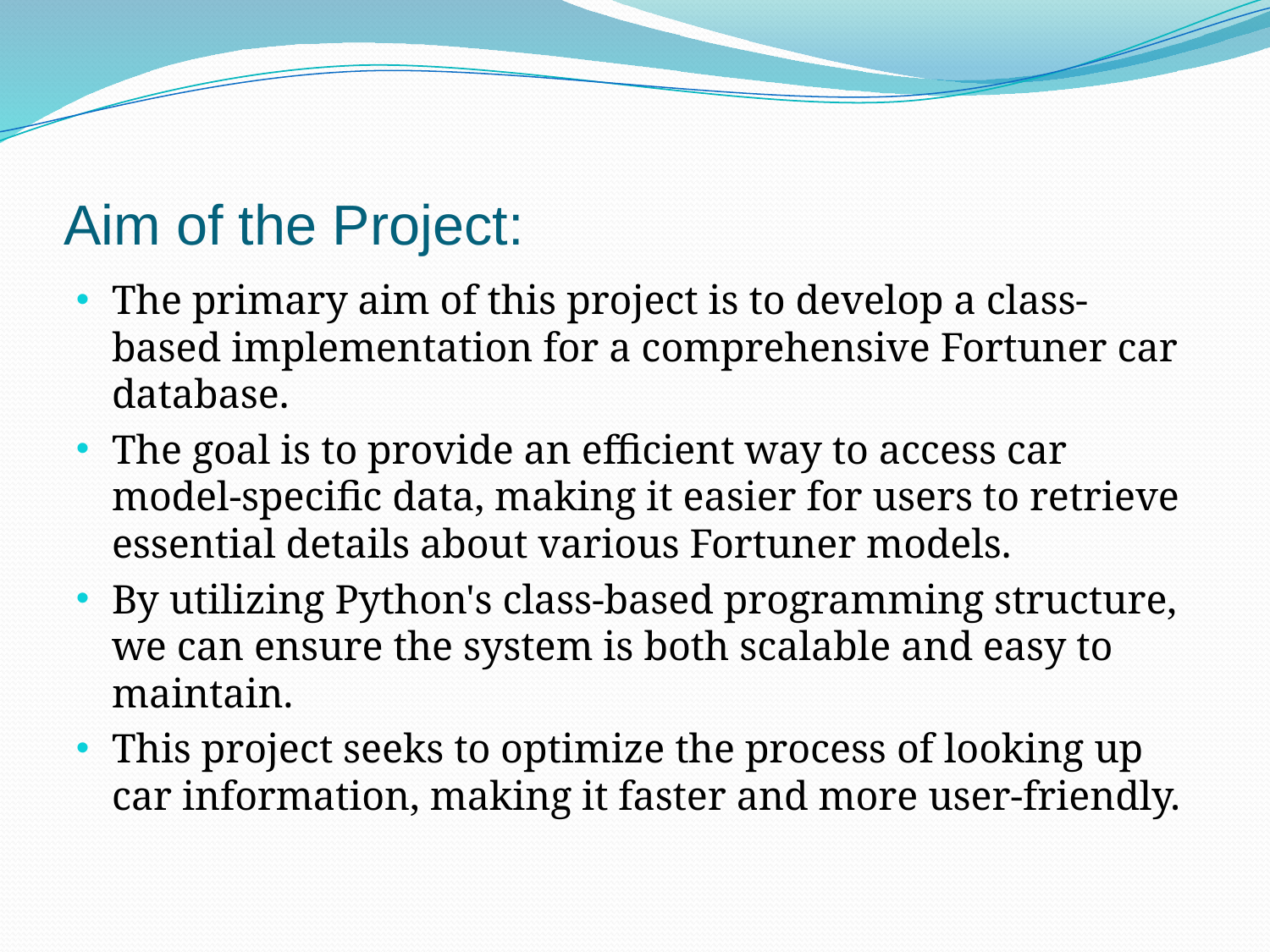

# Aim of the Project:
The primary aim of this project is to develop a class-based implementation for a comprehensive Fortuner car database.
The goal is to provide an efficient way to access car model-specific data, making it easier for users to retrieve essential details about various Fortuner models.
By utilizing Python's class-based programming structure, we can ensure the system is both scalable and easy to maintain.
This project seeks to optimize the process of looking up car information, making it faster and more user-friendly.